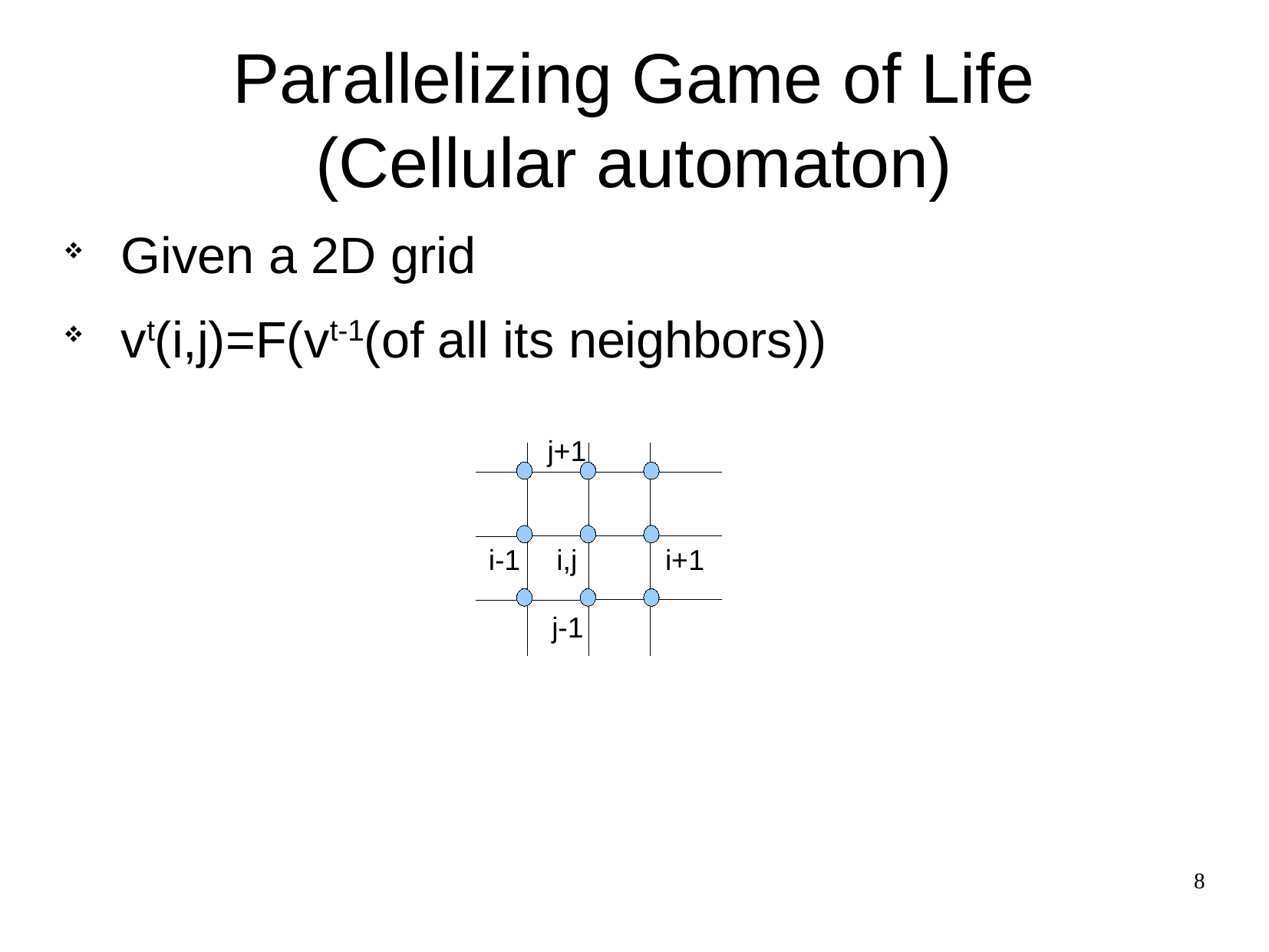

Parallelizing Game of Life
(Cellular automaton)
Given a 2D grid
vt(i,j)=F(vt-1(of all its neighbors))

j+1

i-1
i,j

i+1

j-1
8